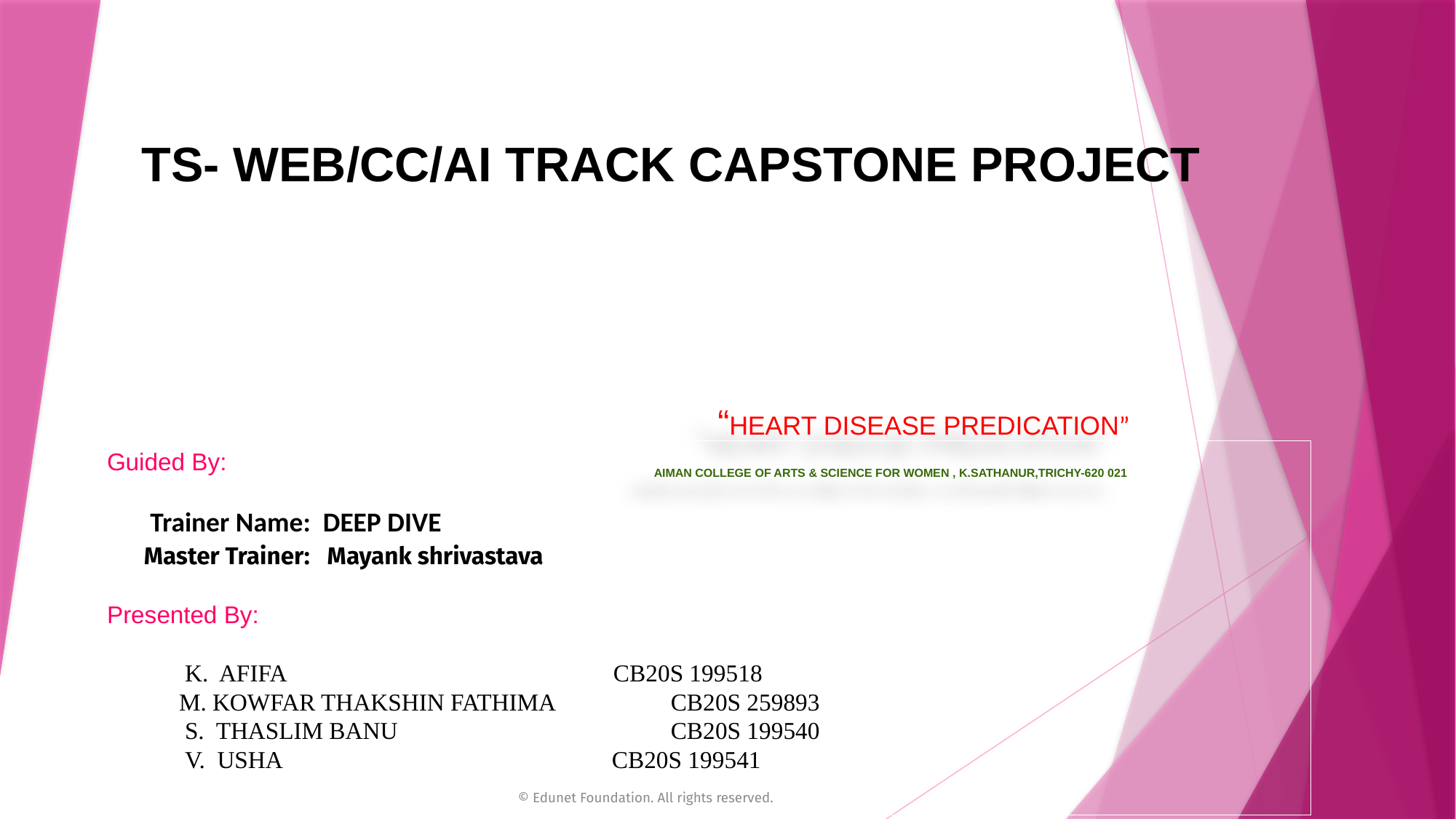

TS- WEB/CC/AI TRACK CAPSTONE PROJECT
# “HEART DISEASE PREDICATION” AIMAN COLLEGE OF ARTS & SCIENCE FOR WOMEN , K.SATHANUR,TRICHY-620 021
Guided By:

       Trainer Name:  DEEP DIVE
      Master Trainer:   Mayank shrivastava

Presented By:

             K.  AFIFA	                                                CB20S 199518
            M. KOWFAR THAKSHIN FATHIMA	   CB20S 259893
             S.  THASLIM BANU		          	   CB20S 199540
             V.  USHA                                                       CB20S 199541

© Edunet Foundation. All rights reserved.